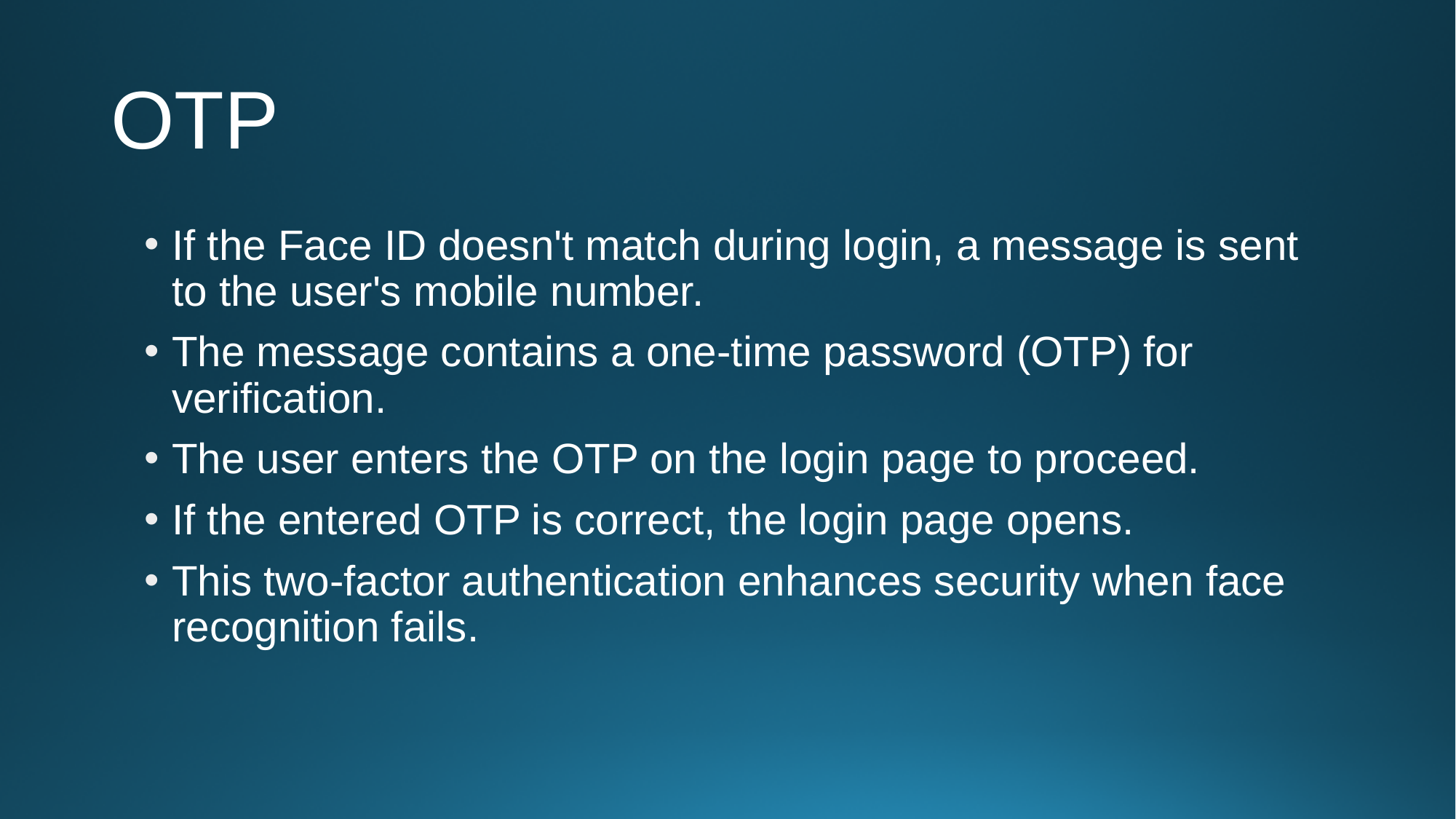

# OTP
If the Face ID doesn't match during login, a message is sent to the user's mobile number.
The message contains a one-time password (OTP) for verification.
The user enters the OTP on the login page to proceed.
If the entered OTP is correct, the login page opens.
This two-factor authentication enhances security when face recognition fails.